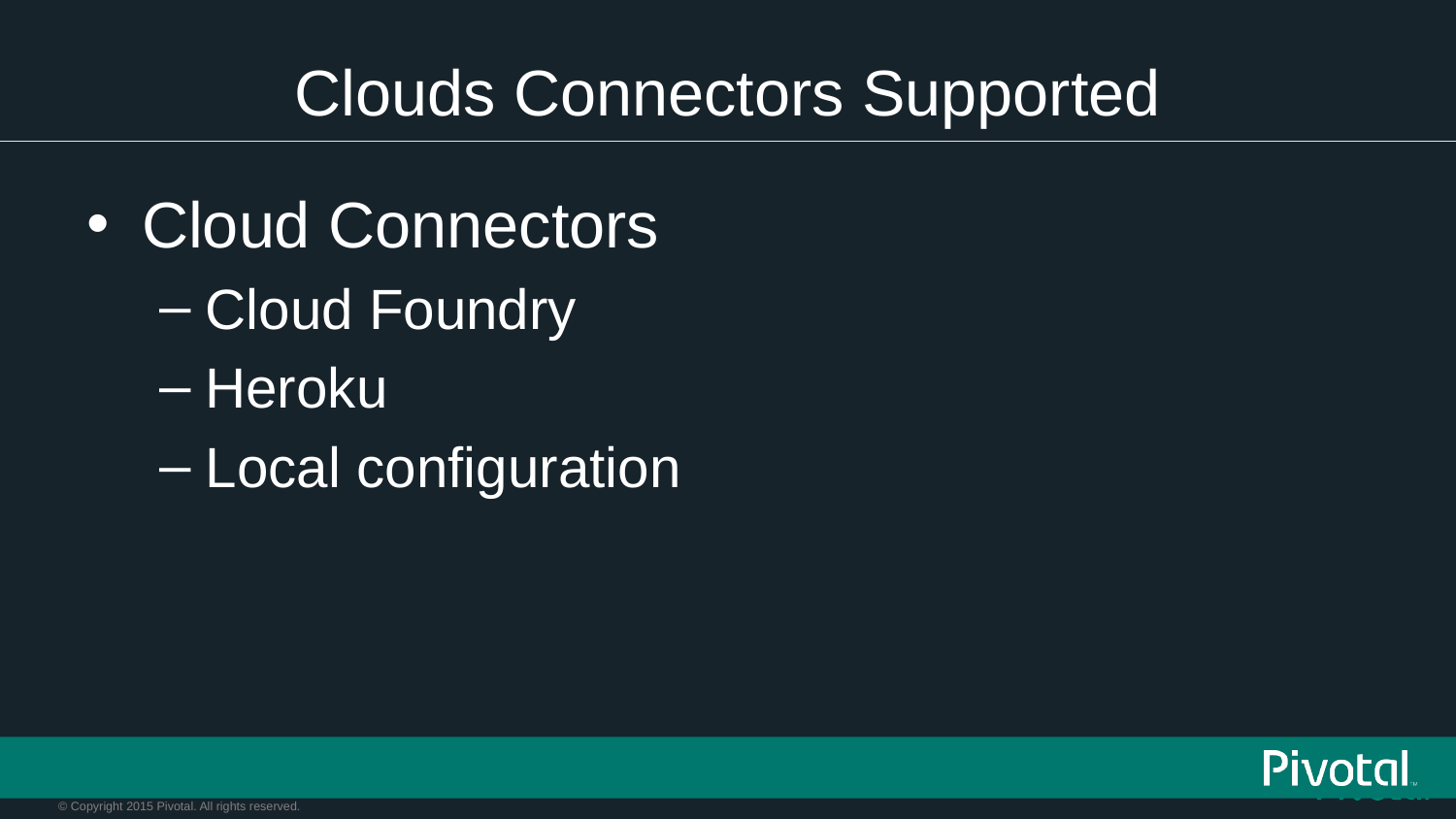

# Clouds Connectors Supported
Cloud Connectors
Cloud Foundry
Heroku
Local configuration